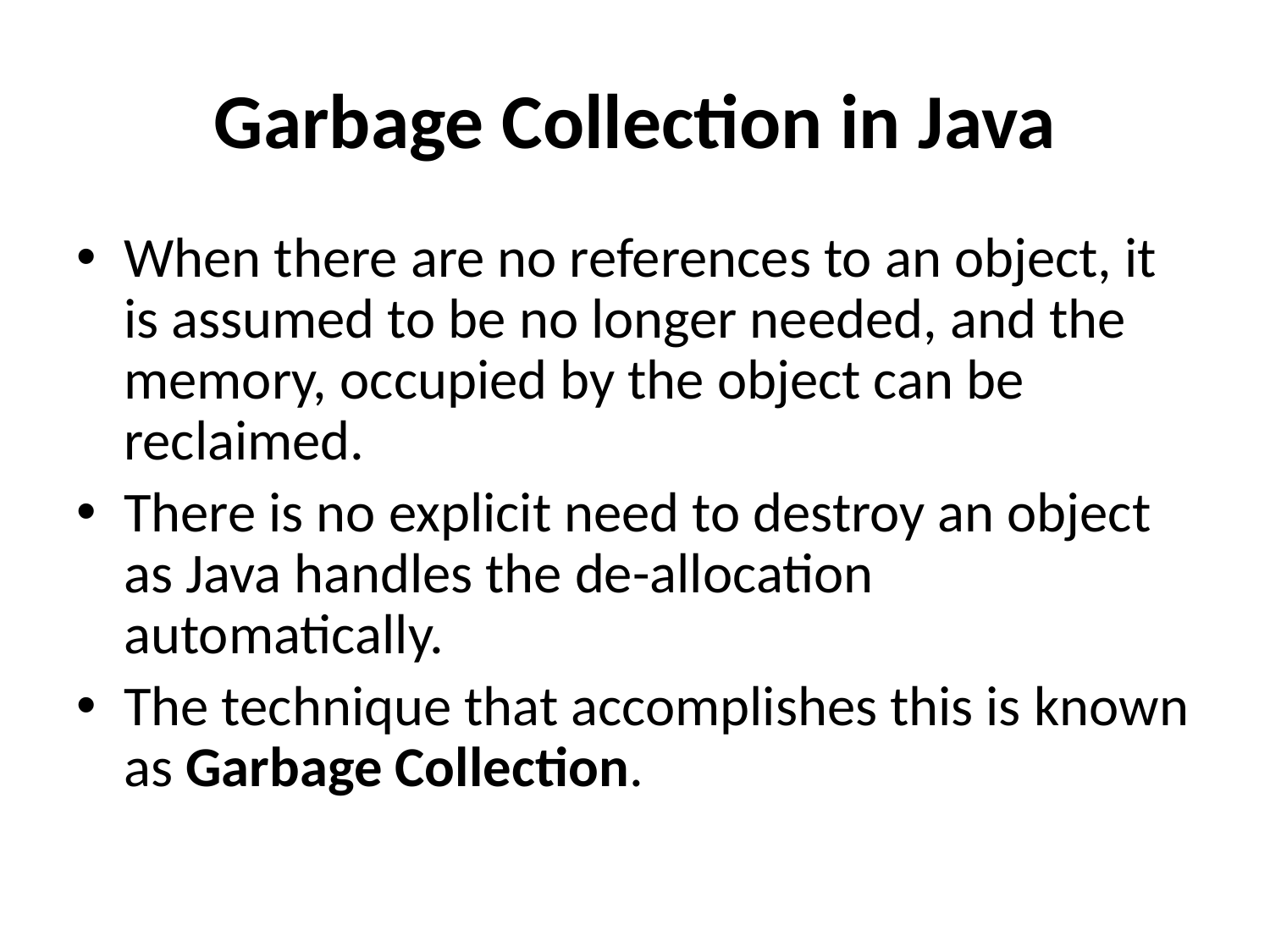

# Garbage Collection in Java
When there are no references to an object, it is assumed to be no longer needed, and the memory, occupied by the object can be reclaimed.
There is no explicit need to destroy an object as Java handles the de-allocation automatically.
The technique that accomplishes this is known as Garbage Collection.